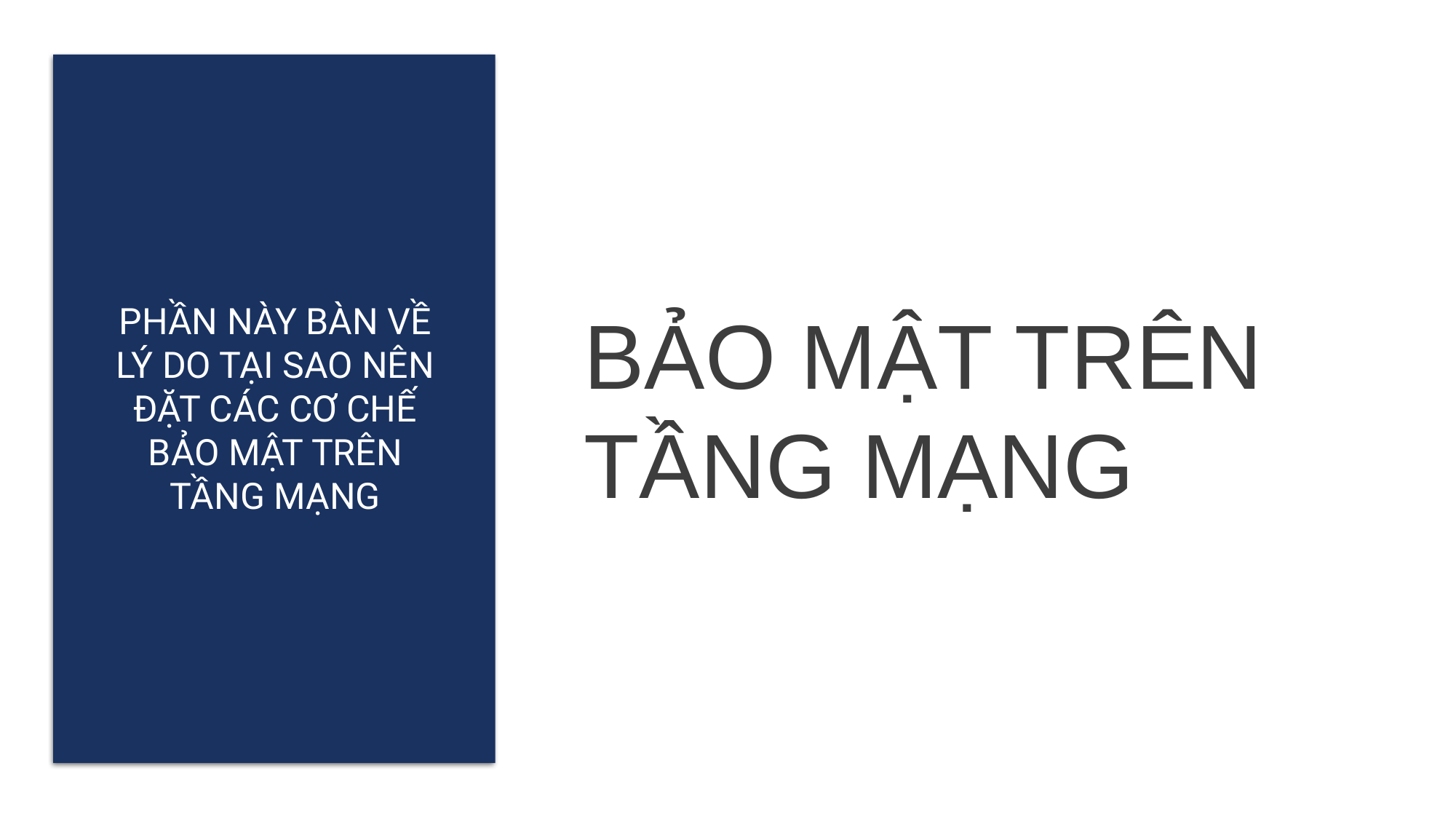

# Bảo mật trên tầng mạng
Phần này bàn về lý do tại sao nên đặt các cơ chế bảo mật trên tầng mạng